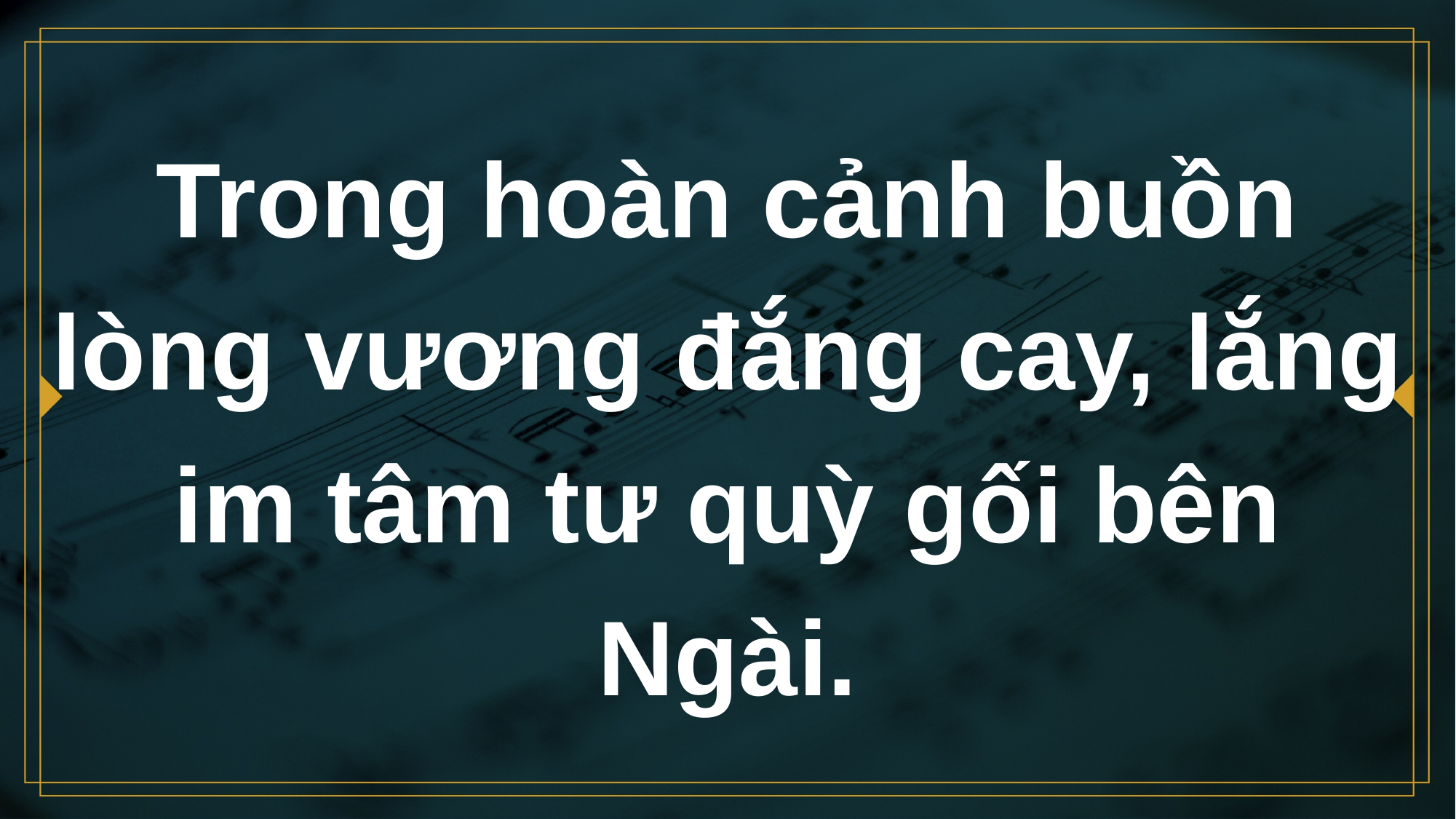

# Trong hoàn cảnh buồn lòng vương đắng cay, lắng im tâm tư quỳ gối bên Ngài.